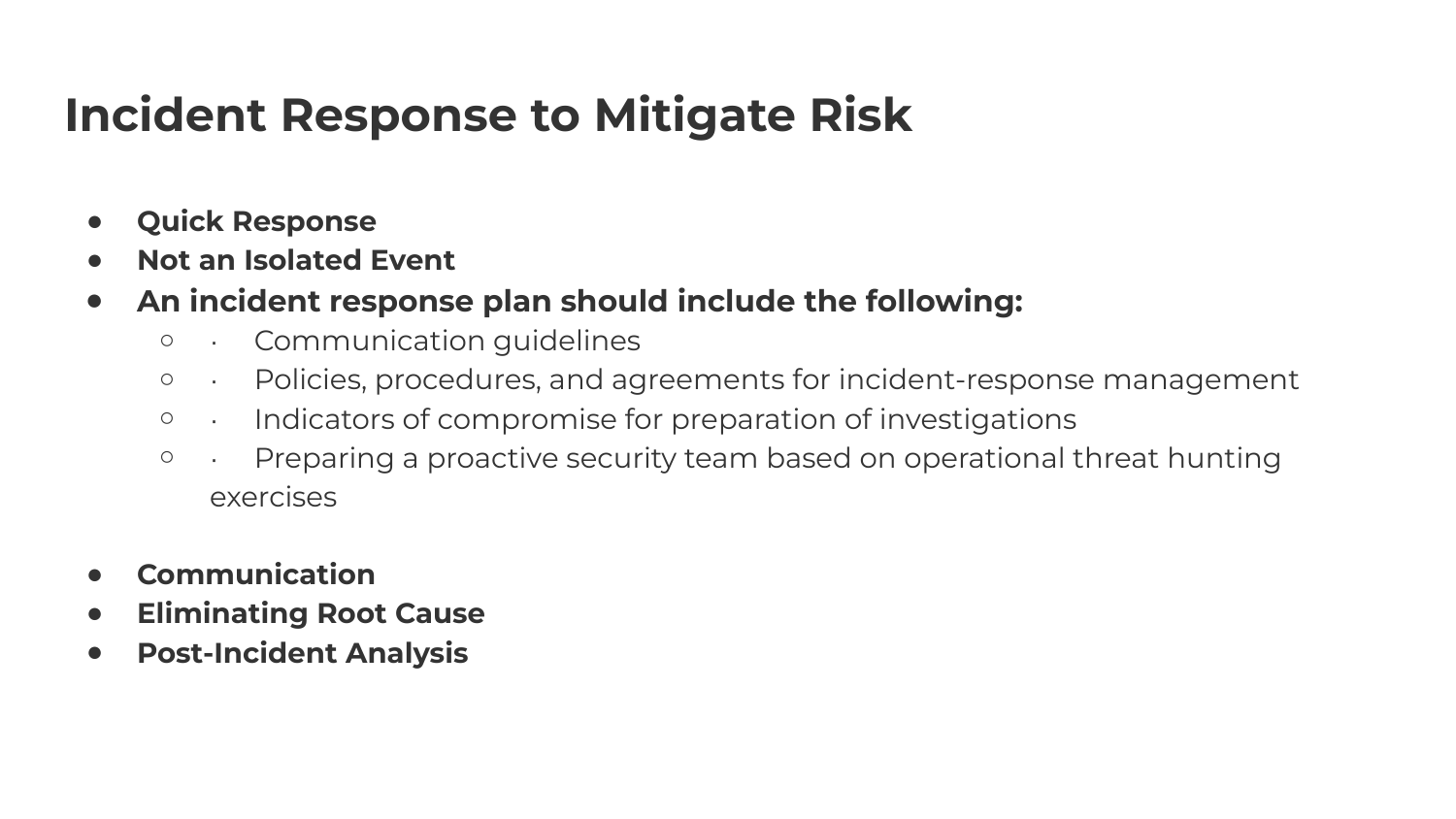

# Incident Response to Mitigate Risk
Quick Response
Not an Isolated Event
An incident response plan should include the following:
·       Communication guidelines
·       Policies, procedures, and agreements for incident-response management
·       Indicators of compromise for preparation of investigations
·       Preparing a proactive security team based on operational threat hunting exercises

Communication
Eliminating Root Cause
Post-Incident Analysis